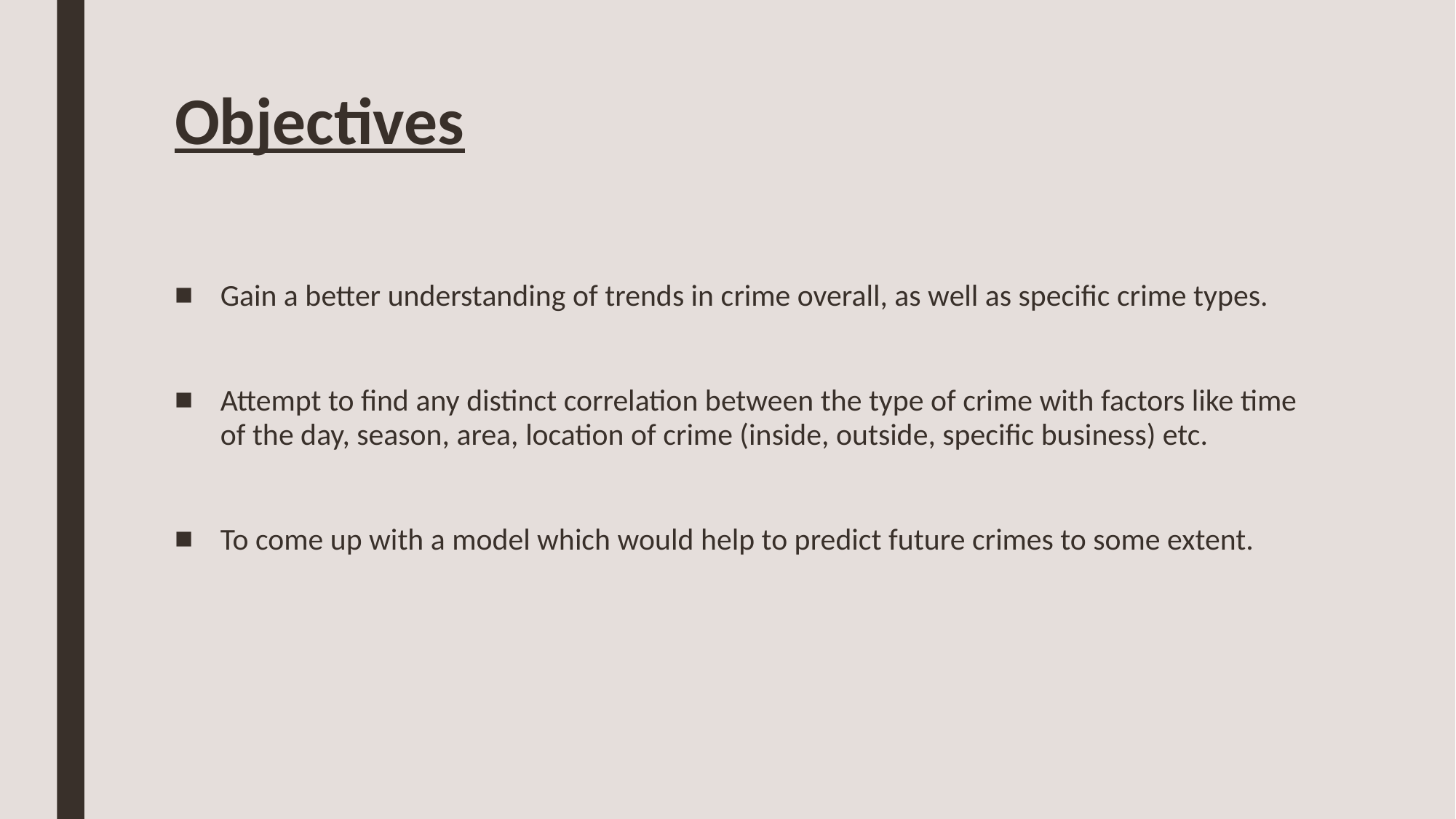

# Objectives
Gain a better understanding of trends in crime overall, as well as specific crime types.

Attempt to find any distinct correlation between the type of crime with factors like time of the day, season, area, location of crime (inside, outside, specific business) etc.

To come up with a model which would help to predict future crimes to some extent.